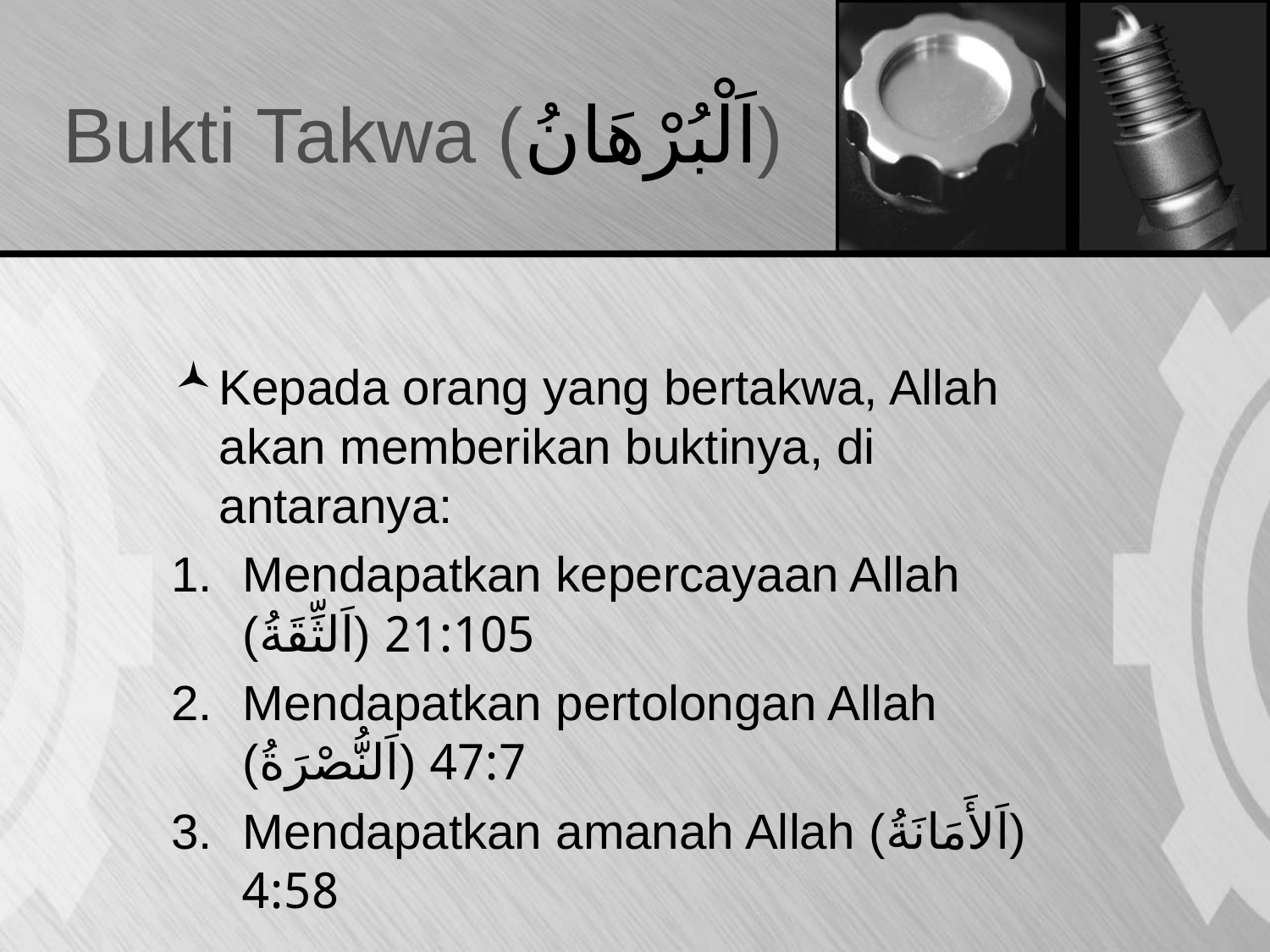

# Bukti Takwa (اَلْبُرْهَانُ)
Kepada orang yang bertakwa, Allah akan memberikan buktinya, di antaranya:
Mendapatkan kepercayaan Allah (اَلثِّقَةُ) 21:105
Mendapatkan pertolongan Allah (اَلنُّصْرَةُ) 47:7
Mendapatkan amanah Allah (اَلأَمَانَةُ) 4:58